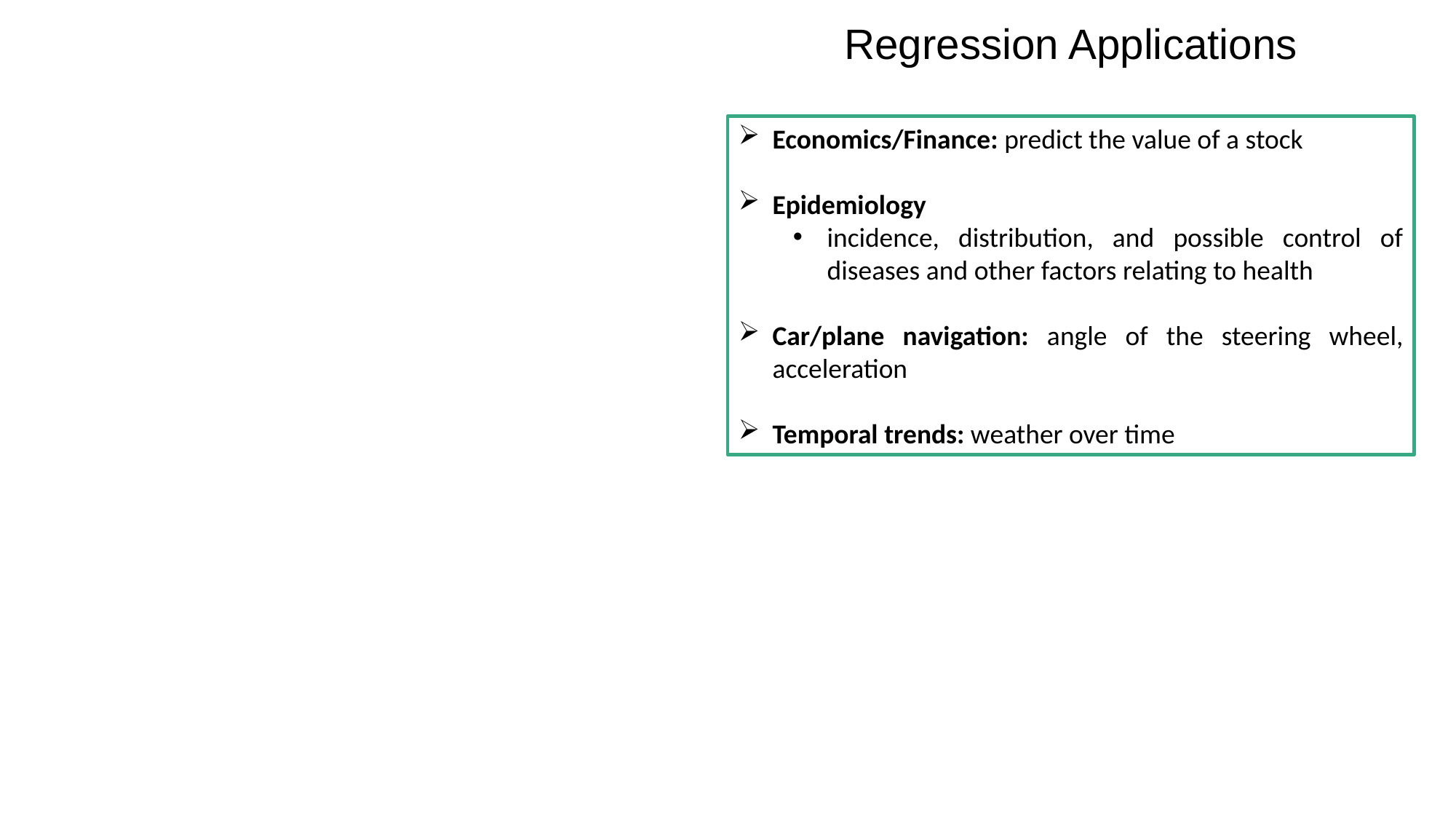

Regression Applications
Economics/Finance: predict the value of a stock

Epidemiology
incidence, distribution, and possible control of diseases and other factors relating to health

Car/plane navigation: angle of the steering wheel, acceleration

Temporal trends: weather over time
38